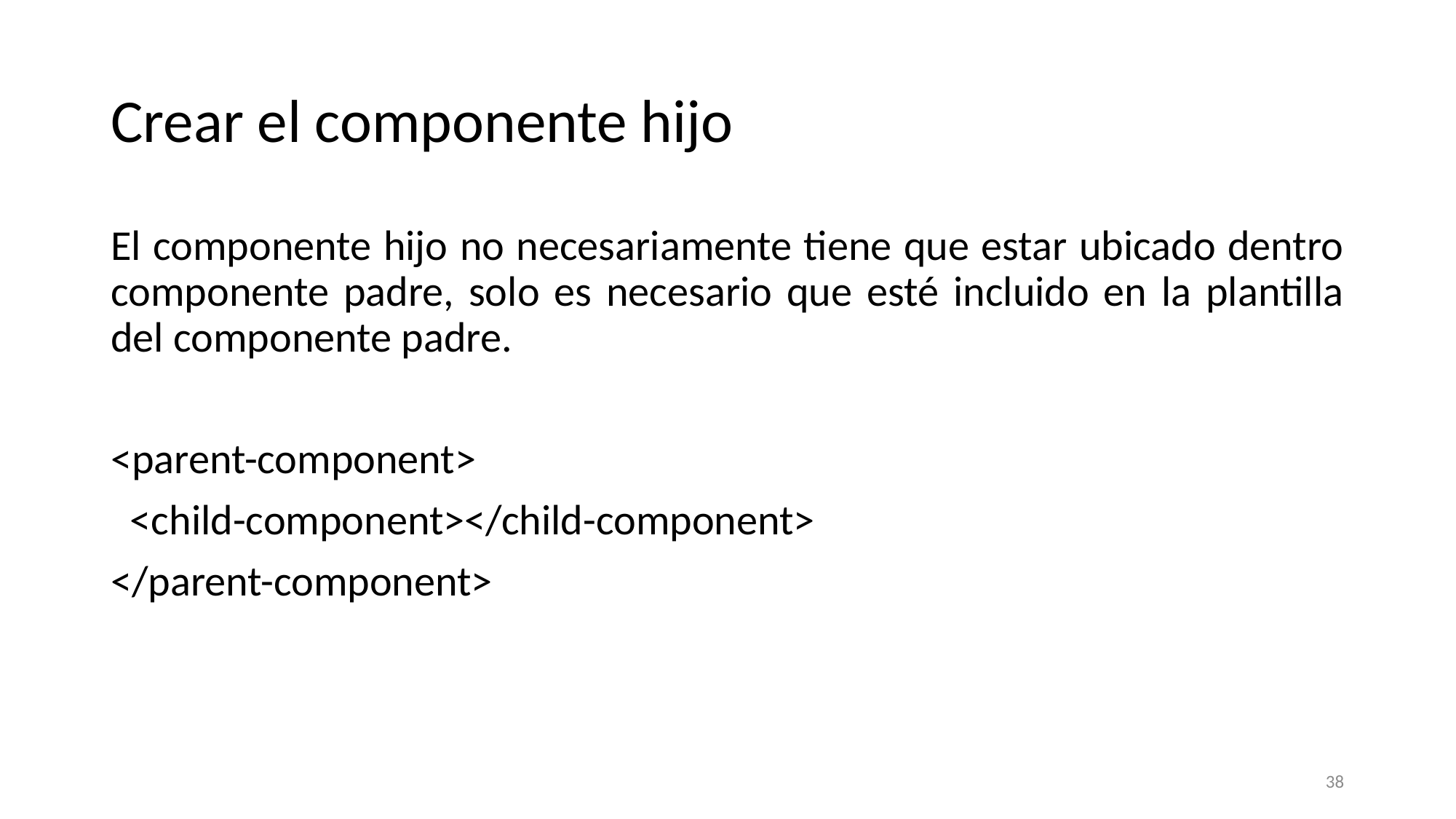

# Crear el componente hijo
El componente hijo no necesariamente tiene que estar ubicado dentro componente padre, solo es necesario que esté incluido en la plantilla del componente padre.

<parent-component>
  <child-component></child-component>
</parent-component>

38